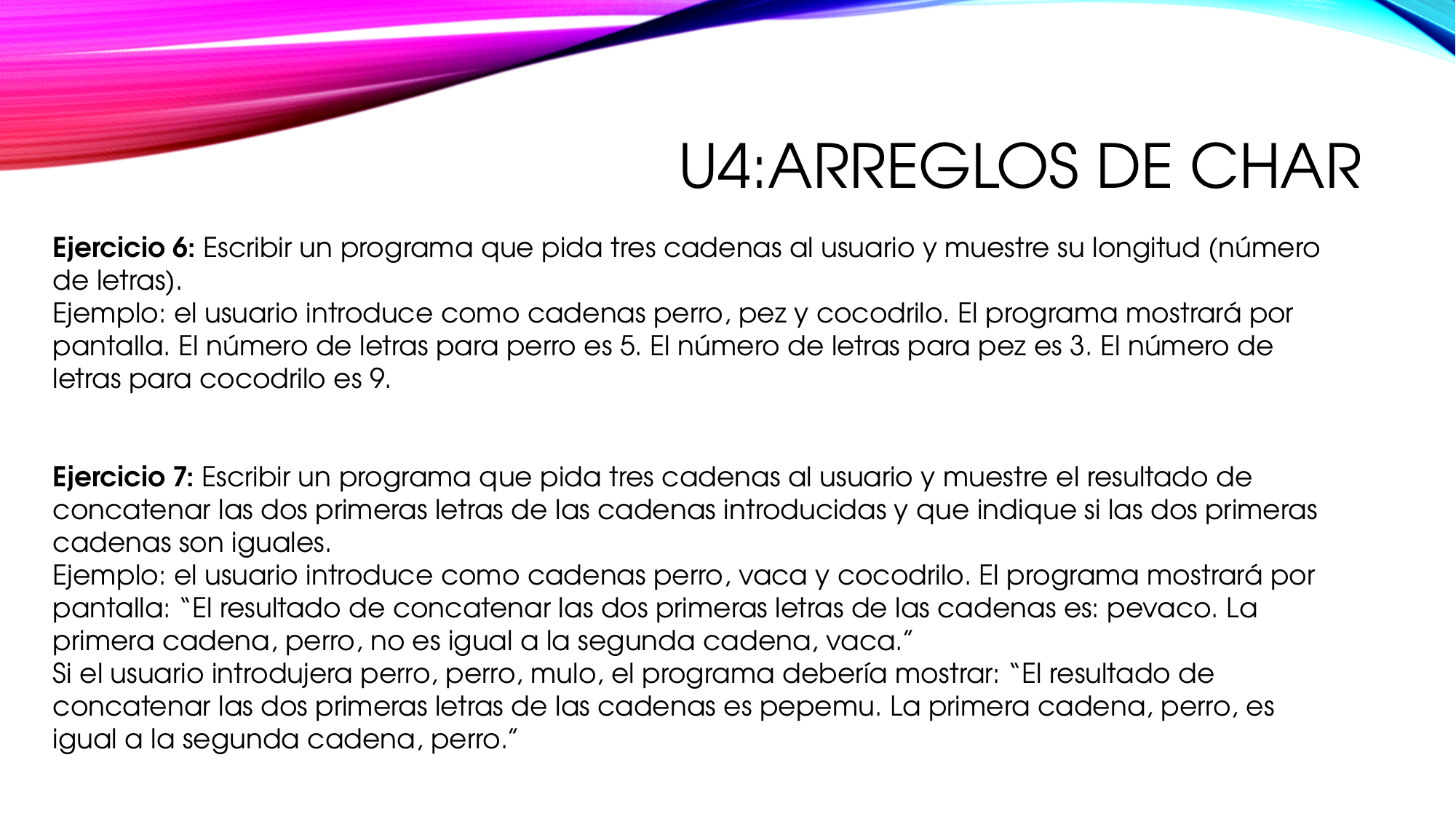

# U4:Arreglos DE CHAR

Ejercicio 6: Escribir un programa que pida tres cadenas al usuario y muestre su longitud (número de letras).
Ejemplo: el usuario introduce como cadenas perro, pez y cocodrilo. El programa mostrará por pantalla. El número de letras para perro es 5. El número de letras para pez es 3. El número de letras para cocodrilo es 9.

Ejercicio 7: Escribir un programa que pida tres cadenas al usuario y muestre el resultado de concatenar las dos primeras letras de las cadenas introducidas y que indique si las dos primeras cadenas son iguales.
Ejemplo: el usuario introduce como cadenas perro, vaca y cocodrilo. El programa mostrará por pantalla: “El resultado de concatenar las dos primeras letras de las cadenas es: pevaco. La primera cadena, perro, no es igual a la segunda cadena, vaca.”
Si el usuario introdujera perro, perro, mulo, el programa debería mostrar: “El resultado de concatenar las dos primeras letras de las cadenas es pepemu. La primera cadena, perro, es igual a la segunda cadena, perro.”